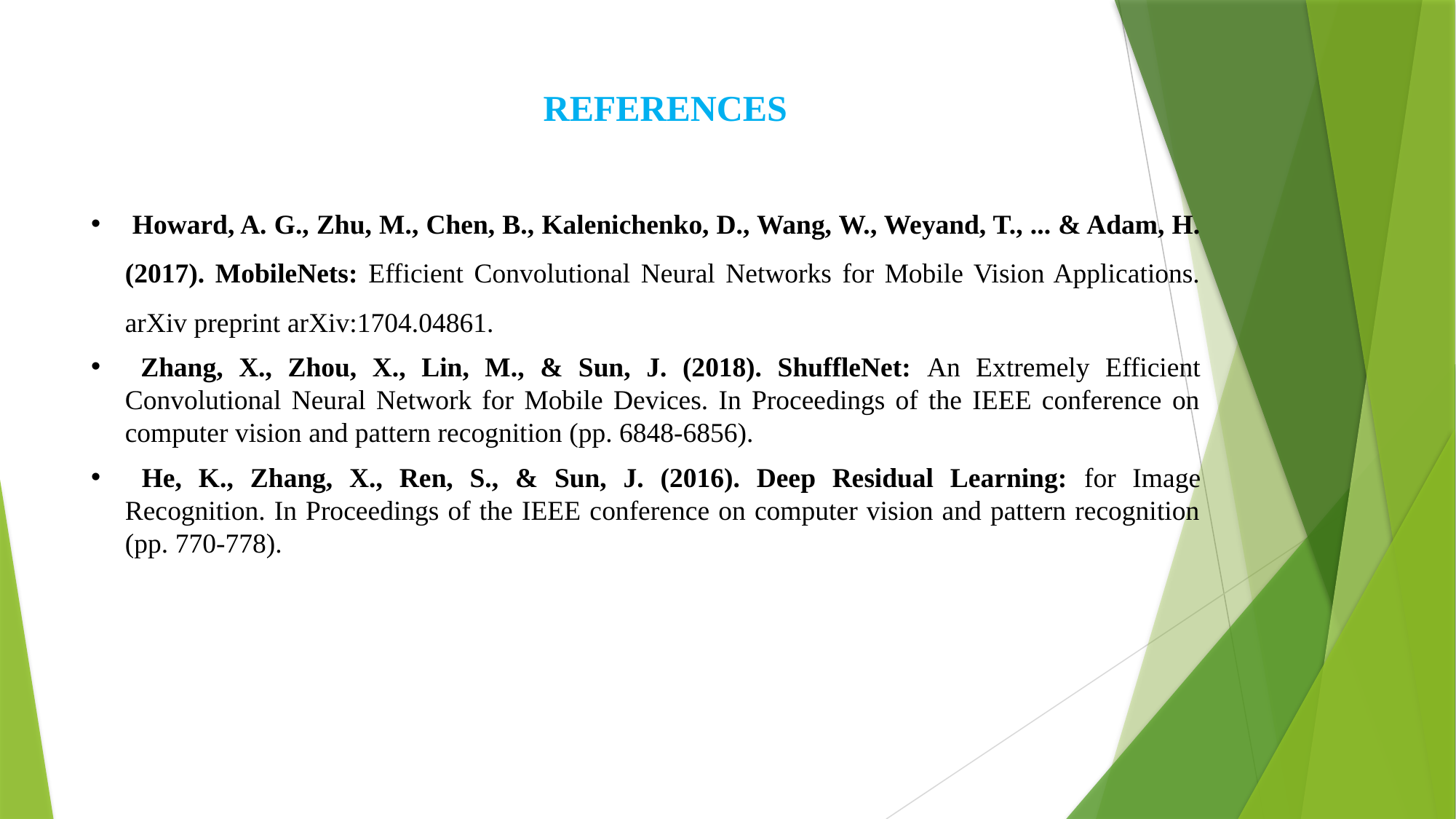

REFERENCES
 Howard, A. G., Zhu, M., Chen, B., Kalenichenko, D., Wang, W., Weyand, T., ... & Adam, H. (2017). MobileNets: Efficient Convolutional Neural Networks for Mobile Vision Applications. arXiv preprint arXiv:1704.04861.
 Zhang, X., Zhou, X., Lin, M., & Sun, J. (2018). ShuffleNet: An Extremely Efficient Convolutional Neural Network for Mobile Devices. In Proceedings of the IEEE conference on computer vision and pattern recognition (pp. 6848-6856).
 He, K., Zhang, X., Ren, S., & Sun, J. (2016). Deep Residual Learning: for Image Recognition. In Proceedings of the IEEE conference on computer vision and pattern recognition (pp. 770-778).